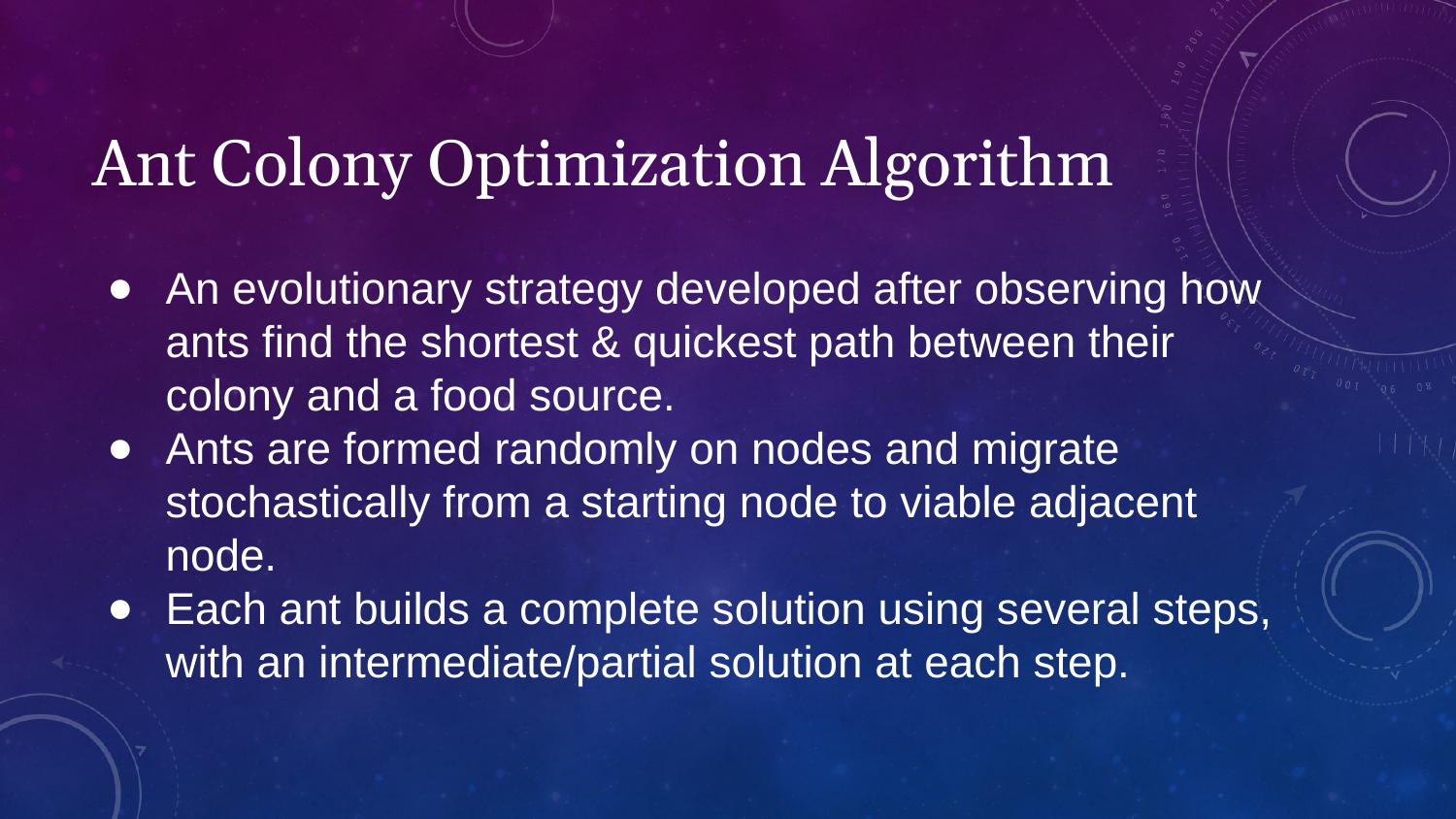

# Ant Colony Optimization Algorithm
An evolutionary strategy developed after observing how ants find the shortest & quickest path between their colony and a food source.
Ants are formed randomly on nodes and migrate stochastically from a starting node to viable adjacent node.
Each ant builds a complete solution using several steps, with an intermediate/partial solution at each step.